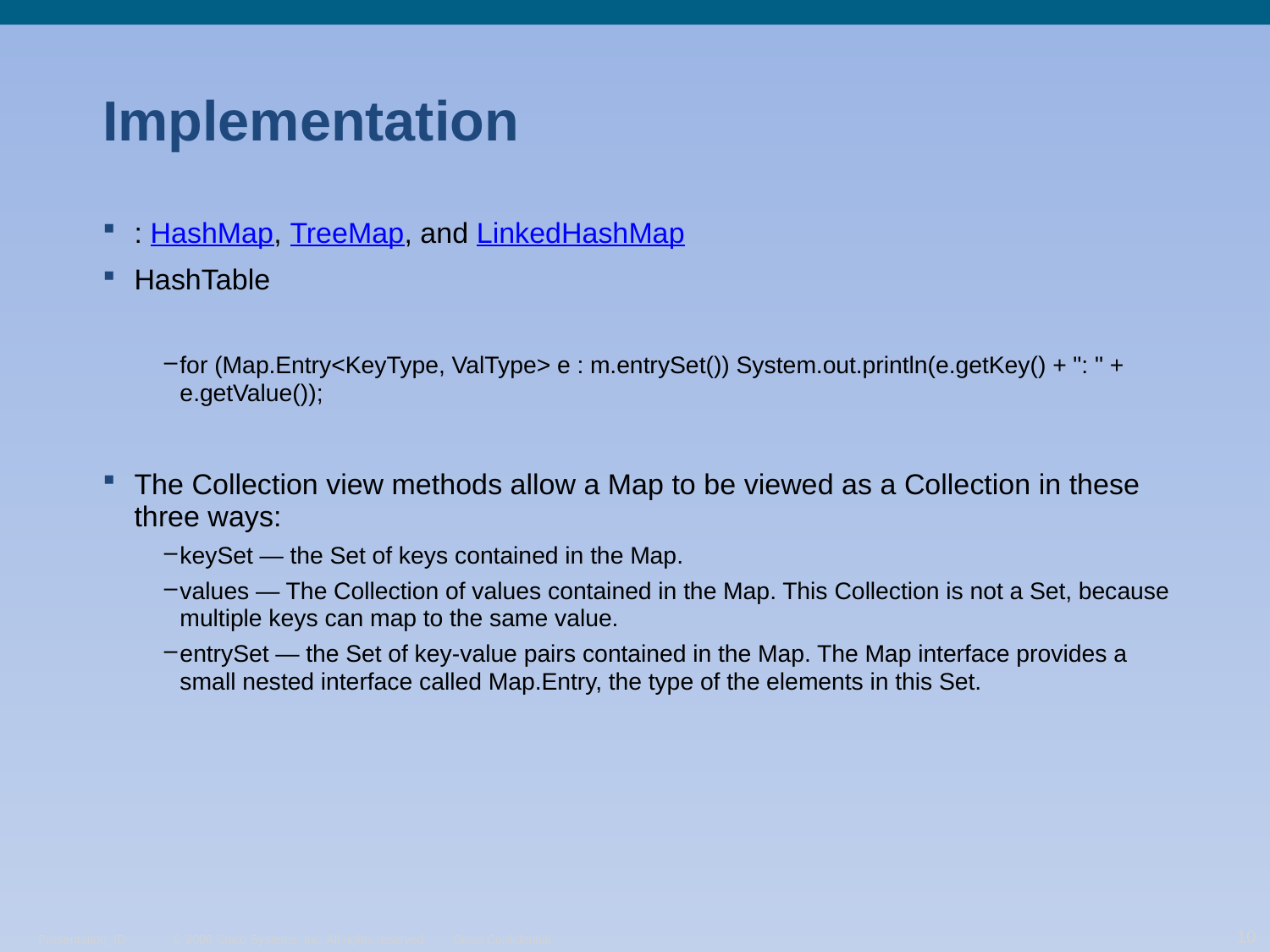

# Implementation
: HashMap, TreeMap, and LinkedHashMap
HashTable

for (Map.Entry<KeyType, ValType> e : m.entrySet()) System.out.println(e.getKey() + ": " + e.getValue());

The Collection view methods allow a Map to be viewed as a Collection in these three ways:
keySet — the Set of keys contained in the Map.
values — The Collection of values contained in the Map. This Collection is not a Set, because multiple keys can map to the same value.
entrySet — the Set of key-value pairs contained in the Map. The Map interface provides a small nested interface called Map.Entry, the type of the elements in this Set.